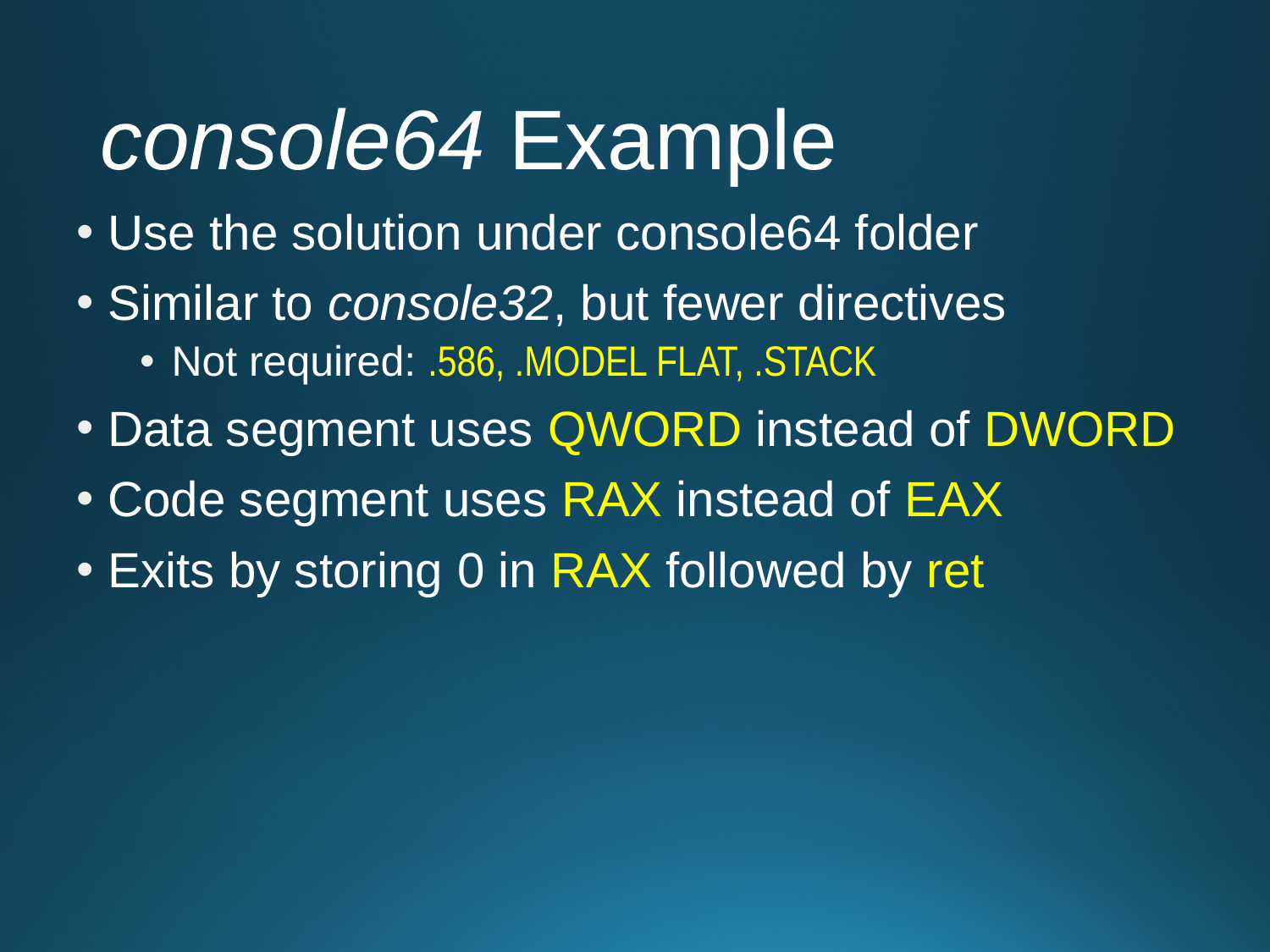

# console64 Example
Use the solution under console64 folder
Similar to console32, but fewer directives
Not required: .586, .MODEL FLAT, .STACK
Data segment uses QWORD instead of DWORD
Code segment uses RAX instead of EAX
Exits by storing 0 in RAX followed by ret